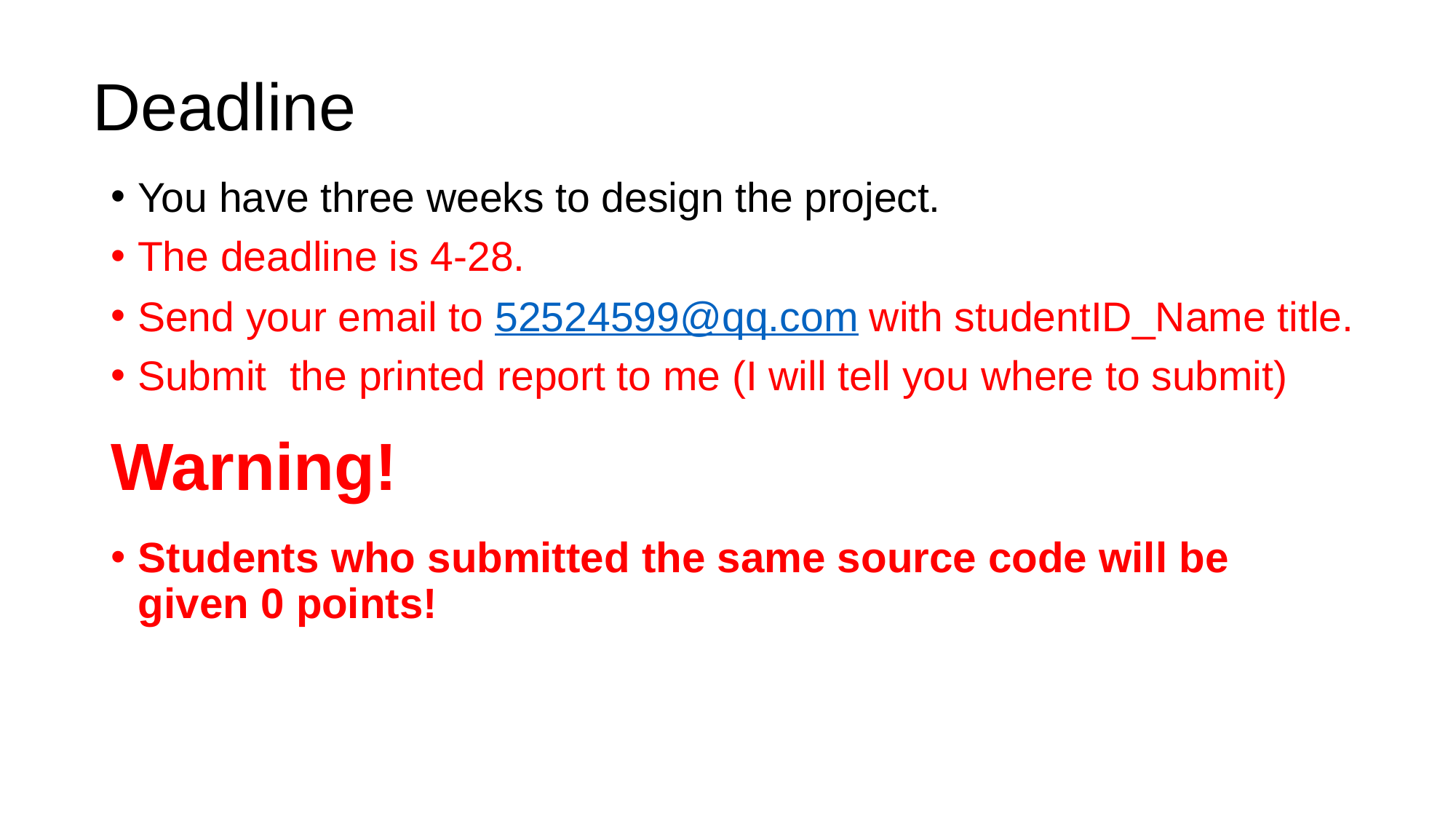

Deadline
You have three weeks to design the project.
The deadline is 4-28.
Send your email to 52524599@qq.com with studentID_Name title.
Submit  the printed report to me (I will tell you where to submit)

# Warning!
Students who submitted the same source code will be given 0 points!